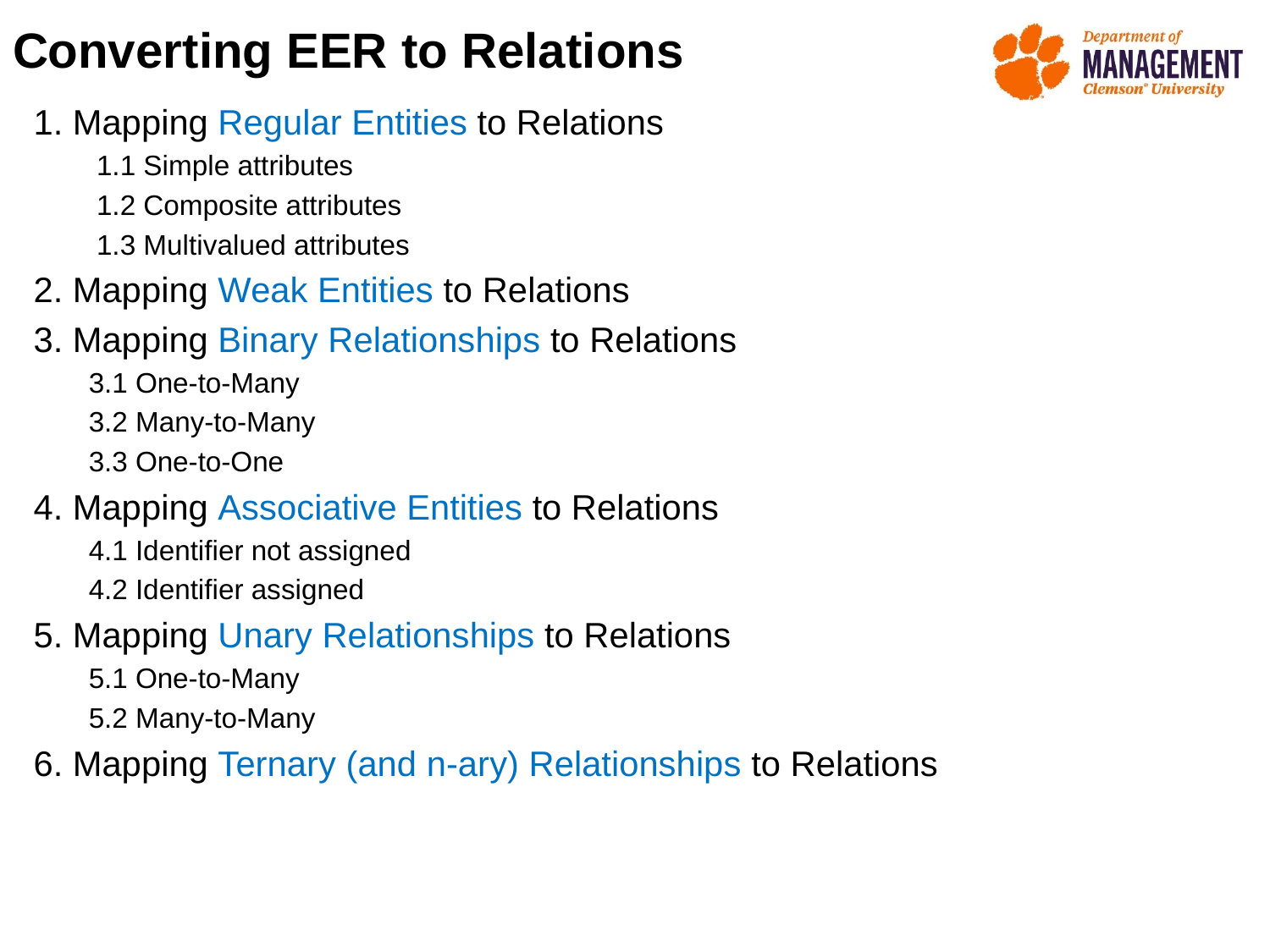

# Converting EER to Relations
1. Mapping Regular Entities to Relations
1.1 Simple attributes
1.2 Composite attributes
1.3 Multivalued attributes
2. Mapping Weak Entities to Relations
3. Mapping Binary Relationships to Relations
3.1 One-to-Many
3.2 Many-to-Many
3.3 One-to-One
4. Mapping Associative Entities to Relations
4.1 Identifier not assigned
4.2 Identifier assigned
5. Mapping Unary Relationships to Relations
5.1 One-to-Many
5.2 Many-to-Many
6. Mapping Ternary (and n-ary) Relationships to Relations